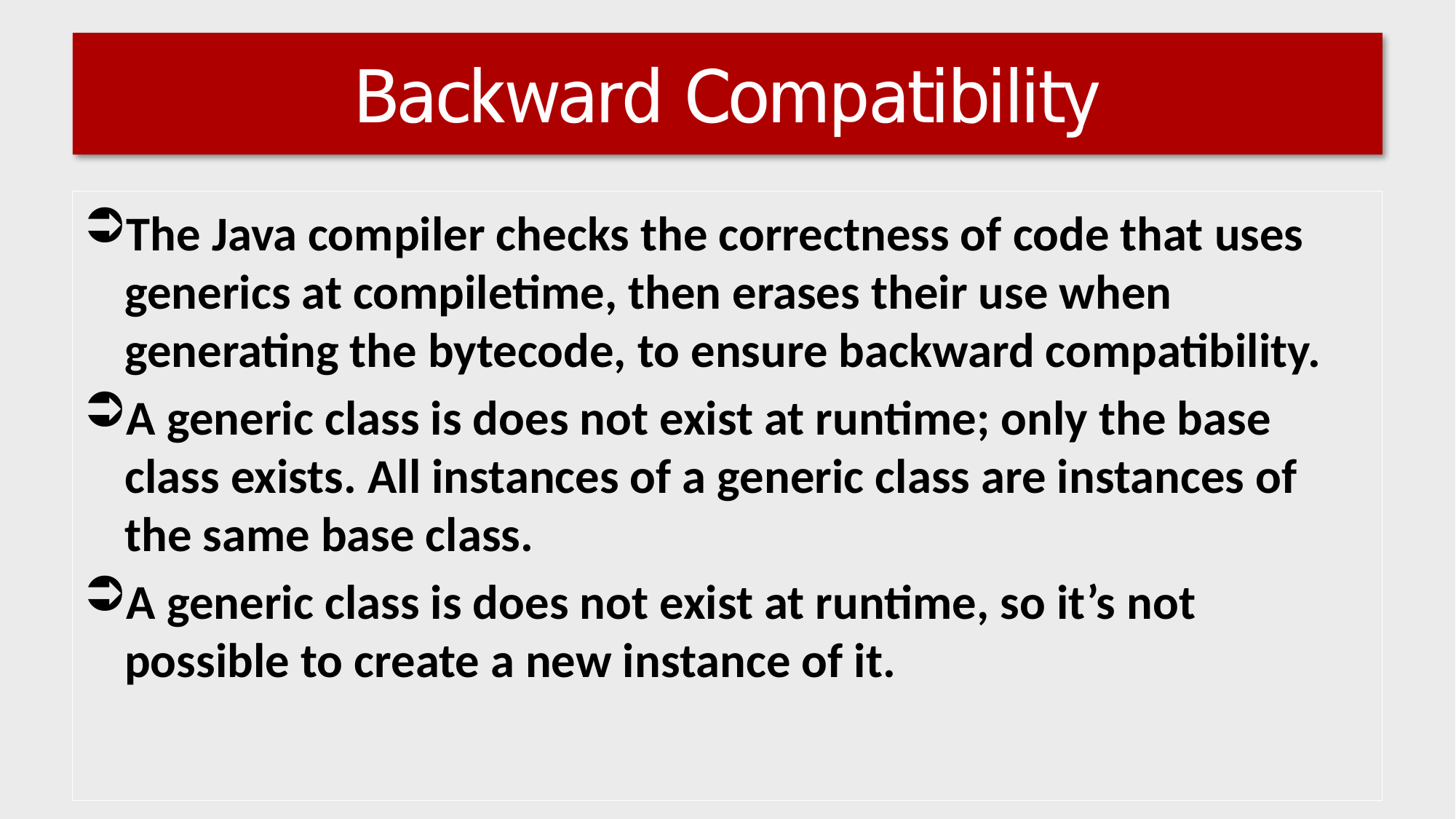

# Backward Compatibility
The Java compiler checks the correctness of code that uses generics at compiletime, then erases their use when generating the bytecode, to ensure backward compatibility.
A generic class is does not exist at runtime; only the base class exists. All instances of a generic class are instances of the same base class.
A generic class is does not exist at runtime, so it’s not possible to create a new instance of it.